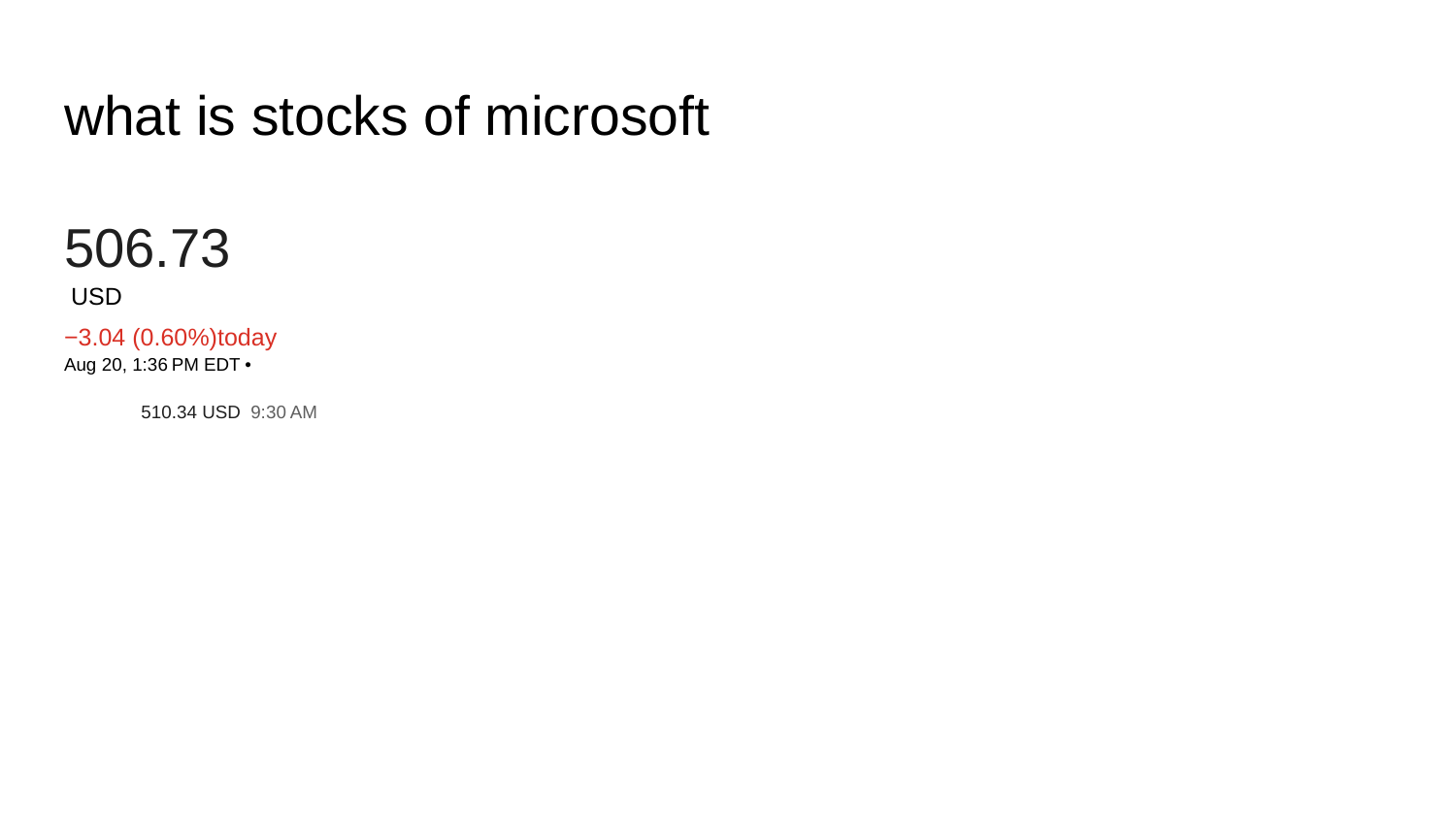

# what is stocks of microsoft
506.73
 USD
−3.04 (0.60%)today
Aug 20, 1:36 PM EDT •
510.34 USD  ‎9:30 AM